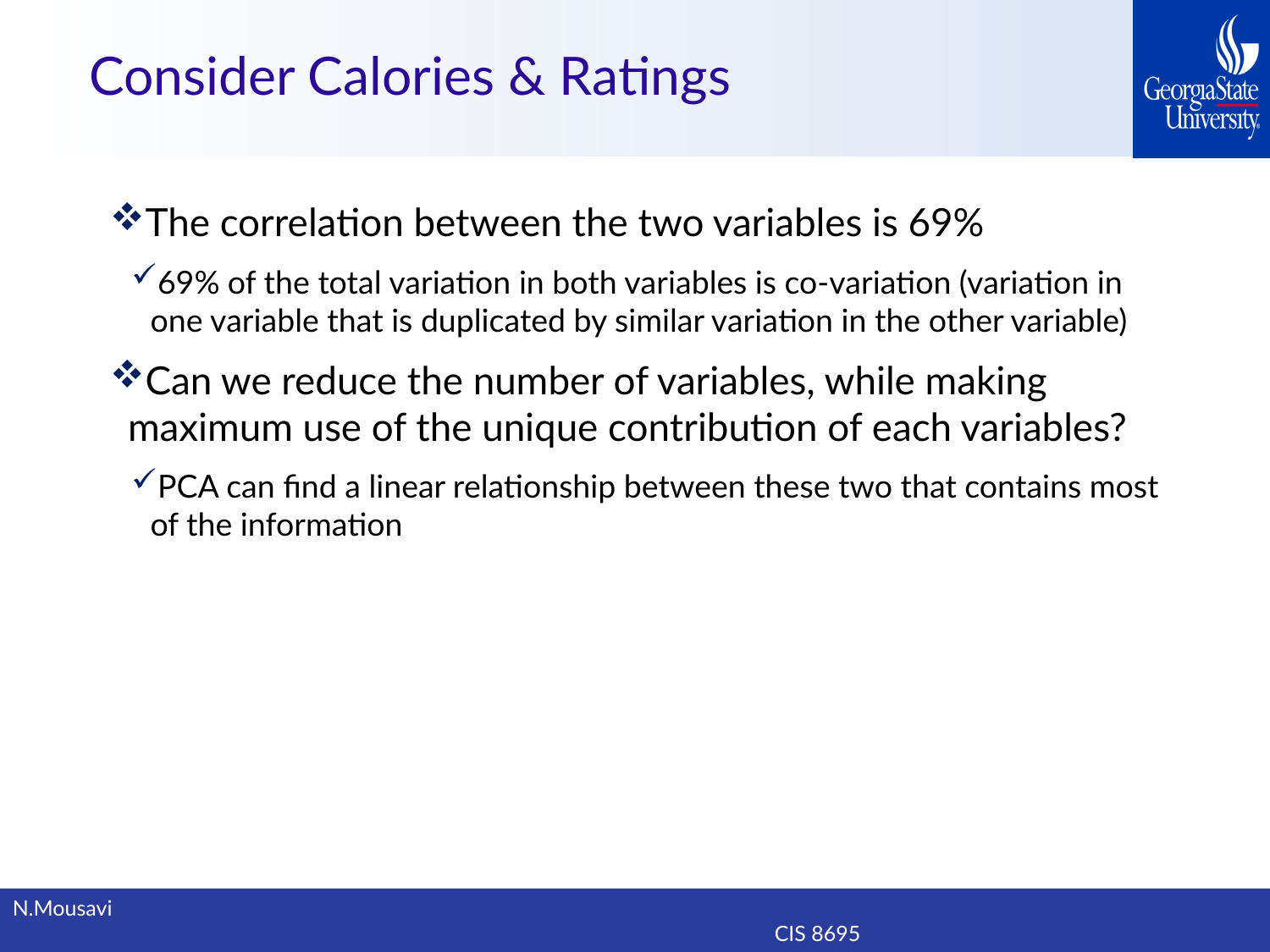

# Consider Calories & Ratings
The correlation between the two variables is 69%
69% of the total variation in both variables is co-variation (variation in one variable that is duplicated by similar variation in the other variable)
Can we reduce the number of variables, while making maximum use of the unique contribution of each variables?
PCA can find a linear relationship between these two that contains most of the information